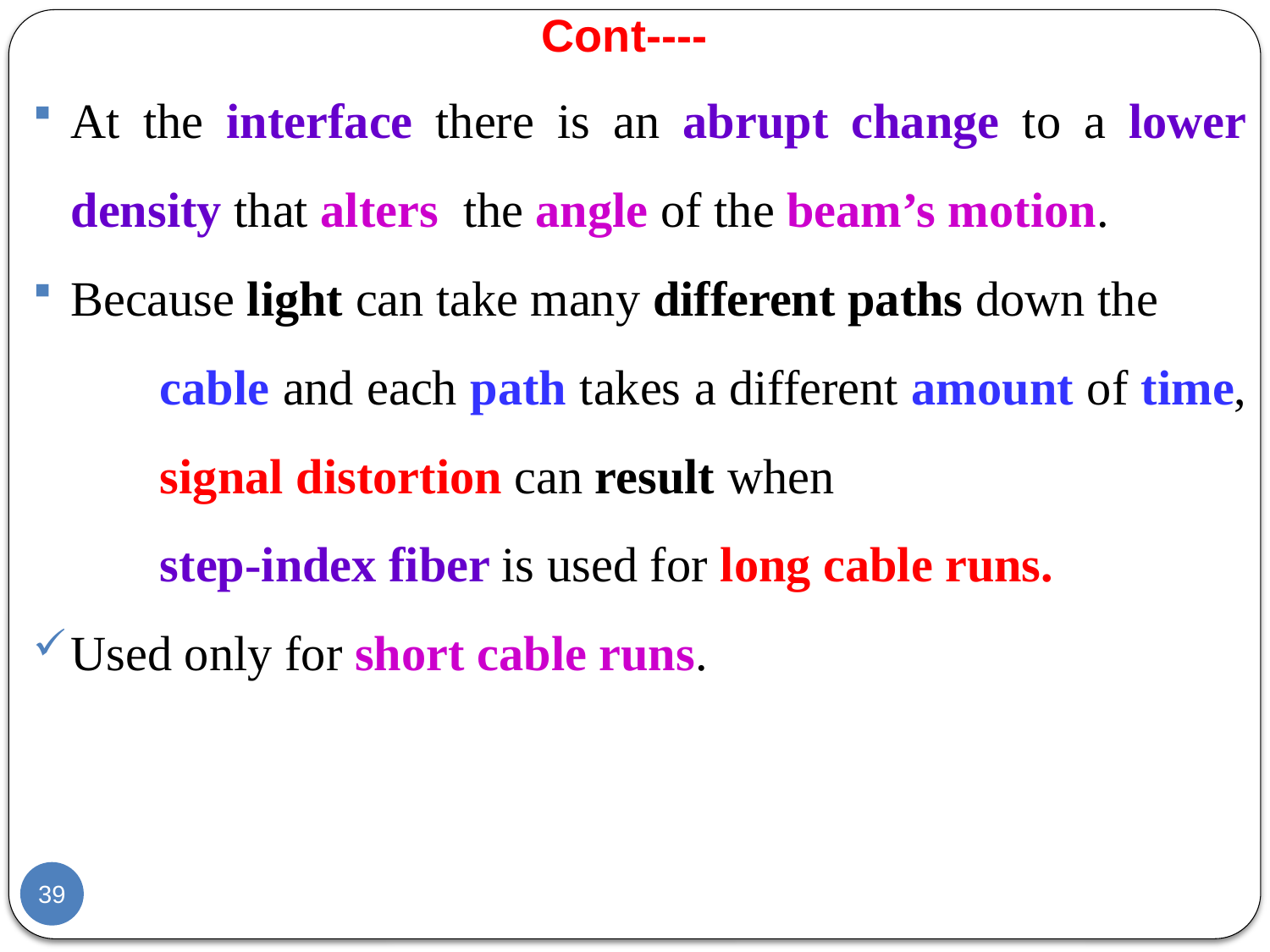

# Cont----
At the interface there is an abrupt change to a lower density that alters  the angle of the beam’s motion.
Because light can take many different paths down the
	cable and each path takes a different amount of time, 	signal distortion can result when
	step-index fiber is used for long cable runs.
Used only for short cable runs.
39